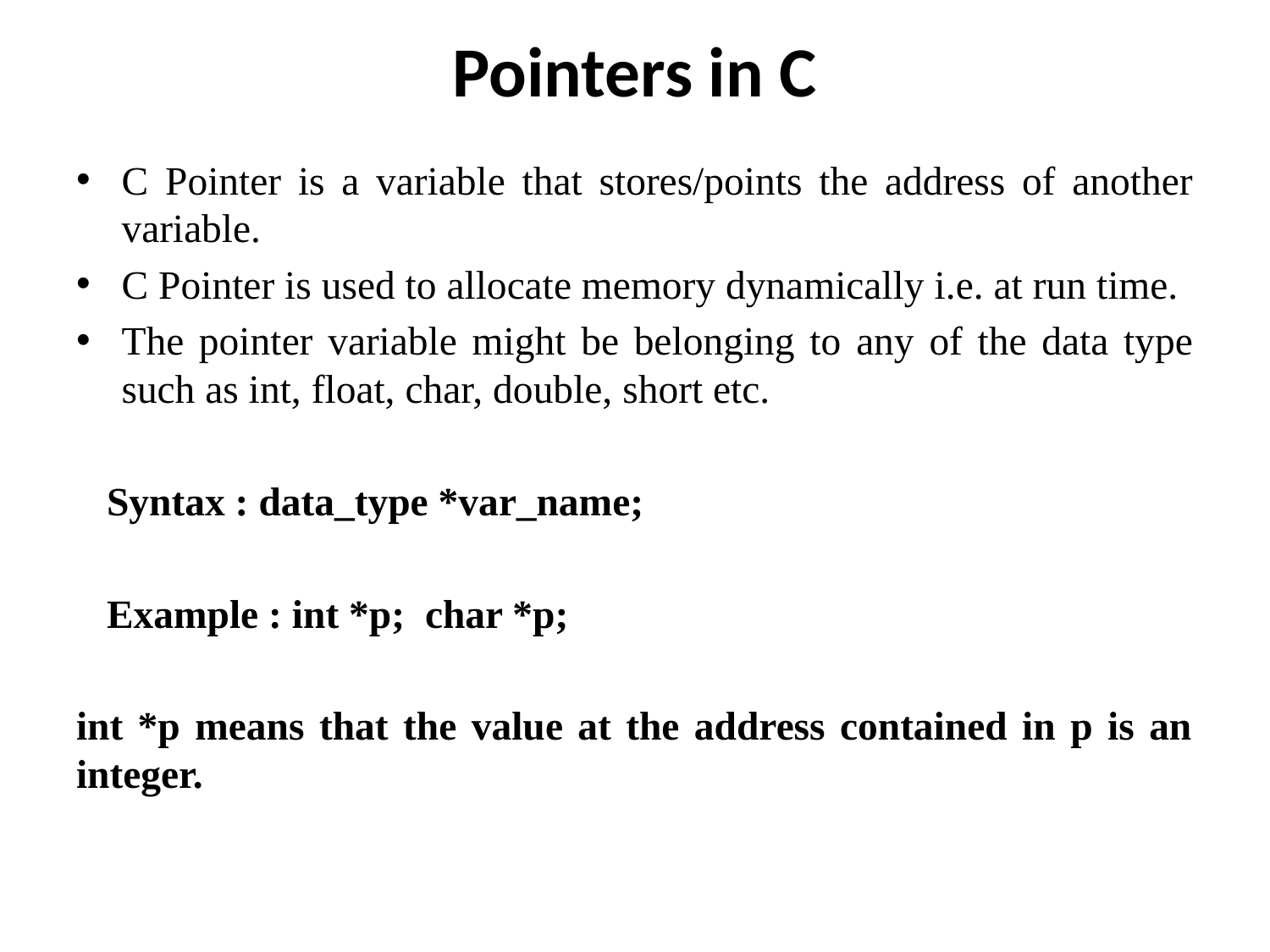

# Pointers in C
C Pointer is a variable that stores/points the address of another variable.
C Pointer is used to allocate memory dynamically i.e. at run time.
The pointer variable might be belonging to any of the data type such as int, float, char, double, short etc.

   Syntax : data_type *var_name;

   Example : int *p;  char *p;

int *p means that the value at the address contained in p is an integer.